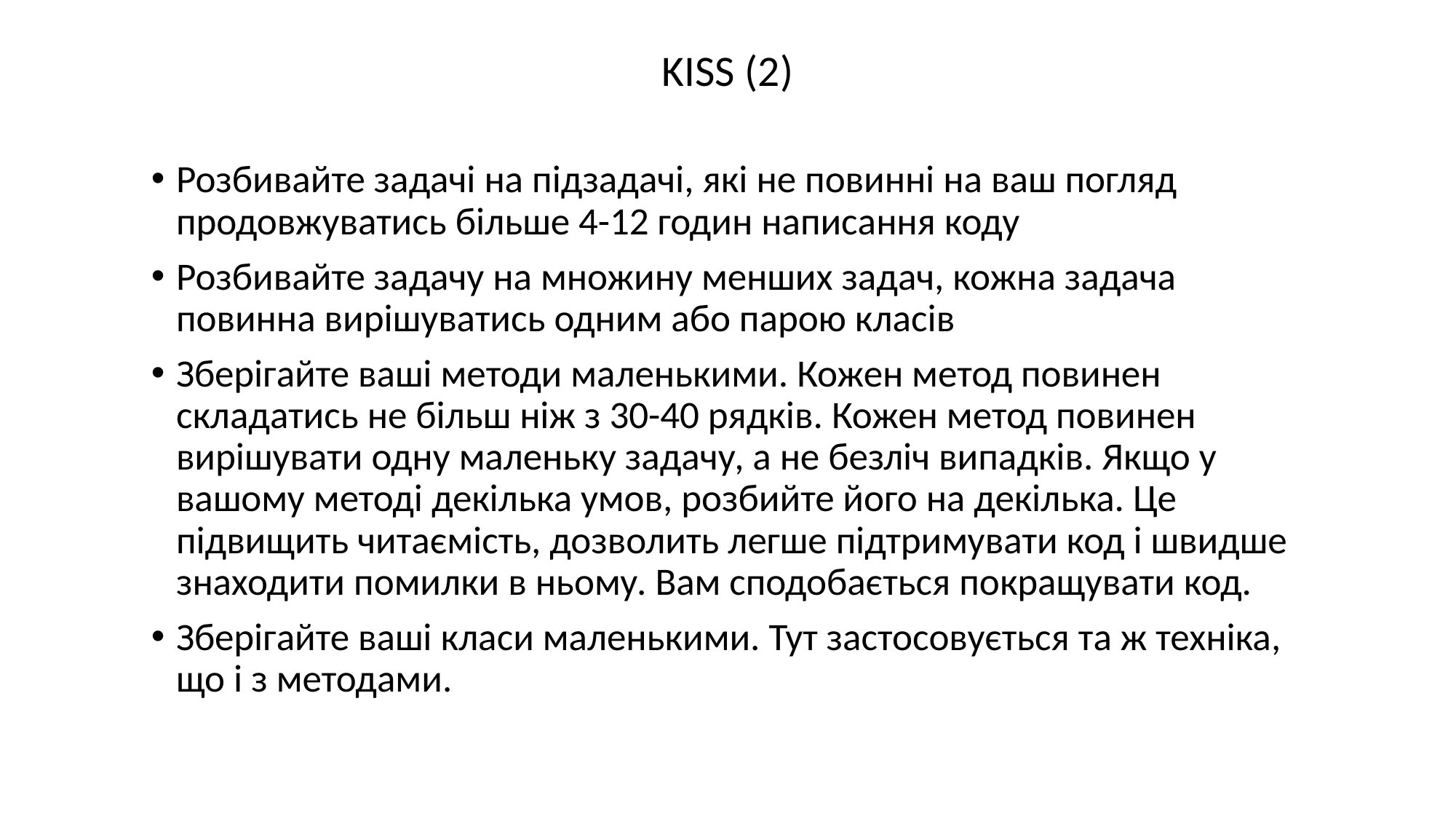

# KISS (2)
Розбивайте задачі на підзадачі, які не повинні на ваш погляд продовжуватись більше 4-12 годин написання коду
Розбивайте задачу на множину менших задач, кожна задача повинна вирішуватись одним або парою класів
Зберігайте ваші методи маленькими. Кожен метод повинен складатись не більш ніж з 30-40 рядків. Кожен метод повинен вирішувати одну маленьку задачу, а не безліч випадків. Якщо у вашому методі декілька умов, розбийте його на декілька. Це підвищить читаємість, дозволить легше підтримувати код і швидше знаходити помилки в ньому. Вам сподобається покращувати код.
Зберігайте ваші класи маленькими. Тут застосовується та ж техніка, що і з методами.